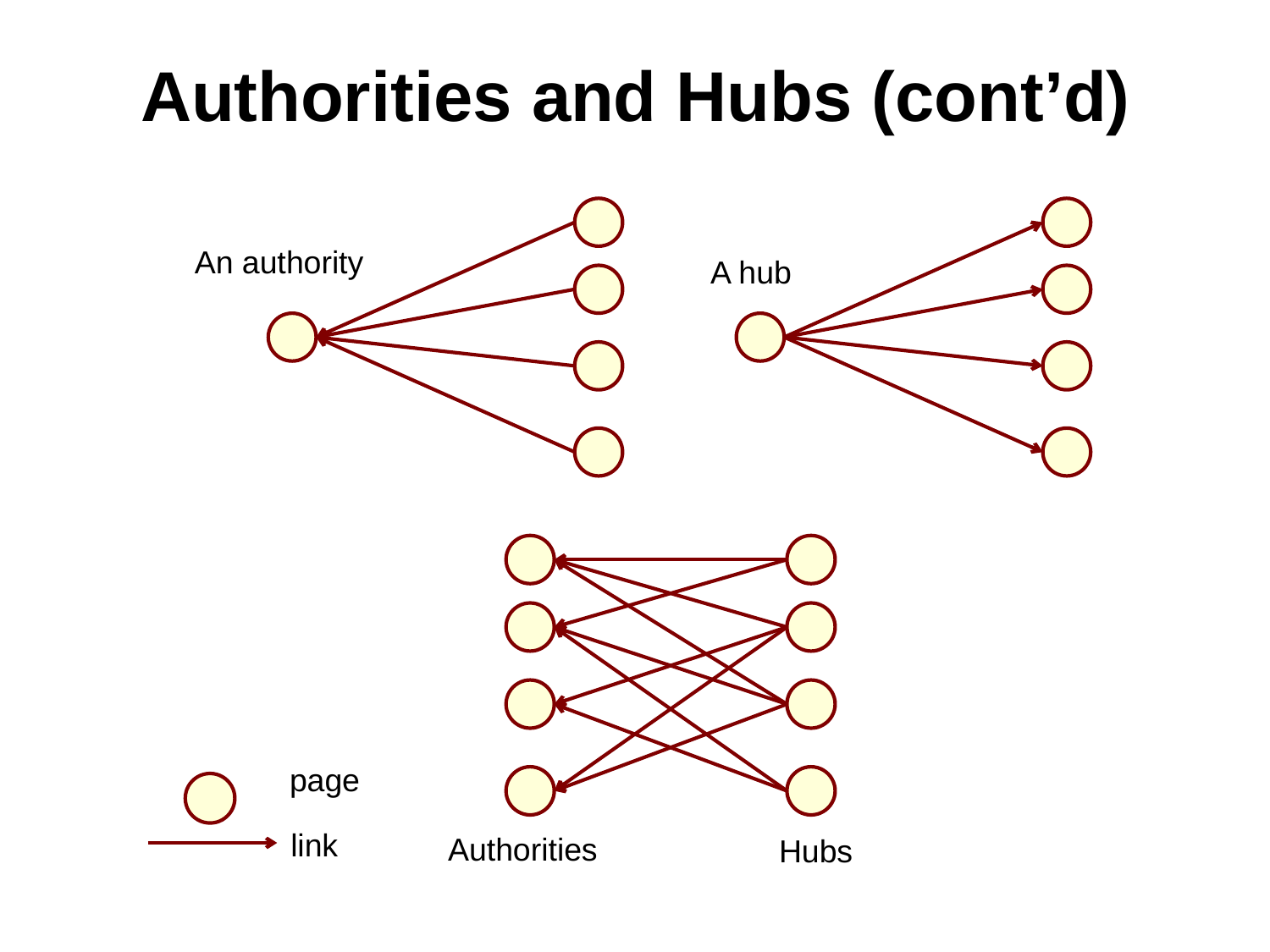

# Authorities and Hubs (cont’d)

An authority

A hub

Authorities
Hubs
page

link